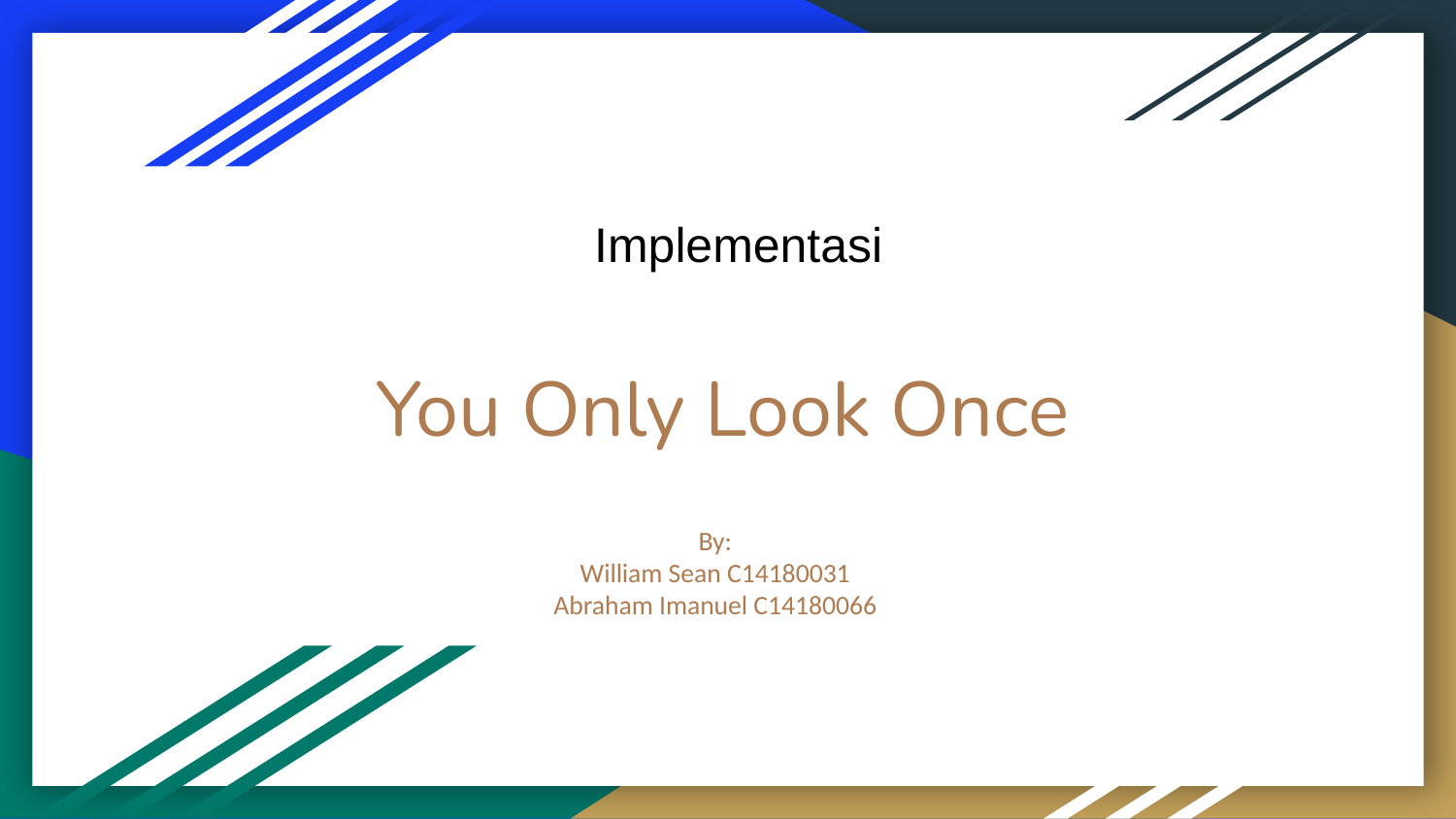

Implementasi
# You Only Look Once
By:
William Sean C14180031
Abraham Imanuel C14180066